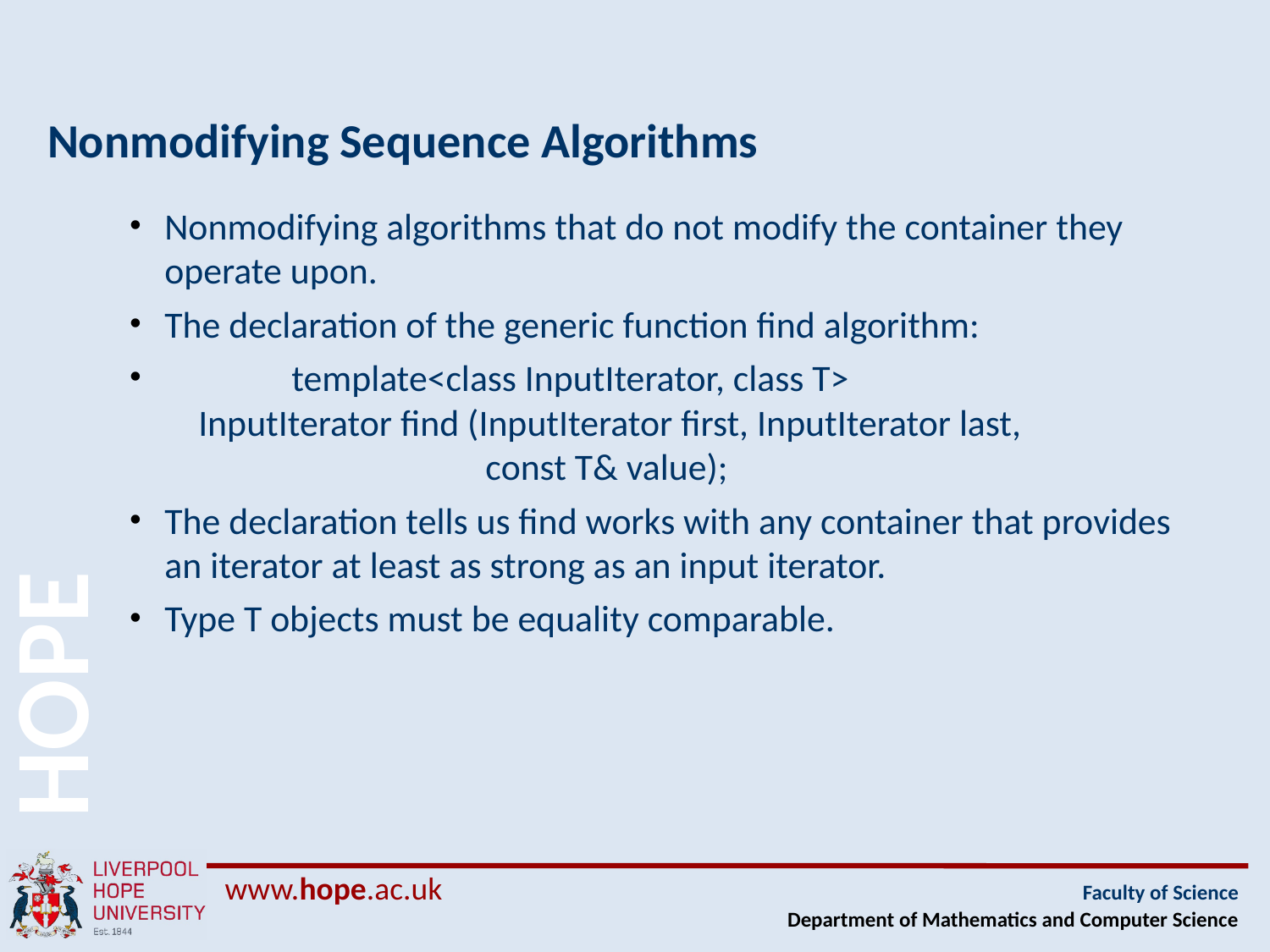

# Nonmodifying Sequence Algorithms
Nonmodifying algorithms that do not modify the container they operate upon.
The declaration of the generic function find algorithm:
 	template<class InputIterator, class T>
    InputIterator find (InputIterator first, InputIterator last,
                                      const T& value);
The declaration tells us find works with any container that provides an iterator at least as strong as an input iterator.
Type T objects must be equality comparable.